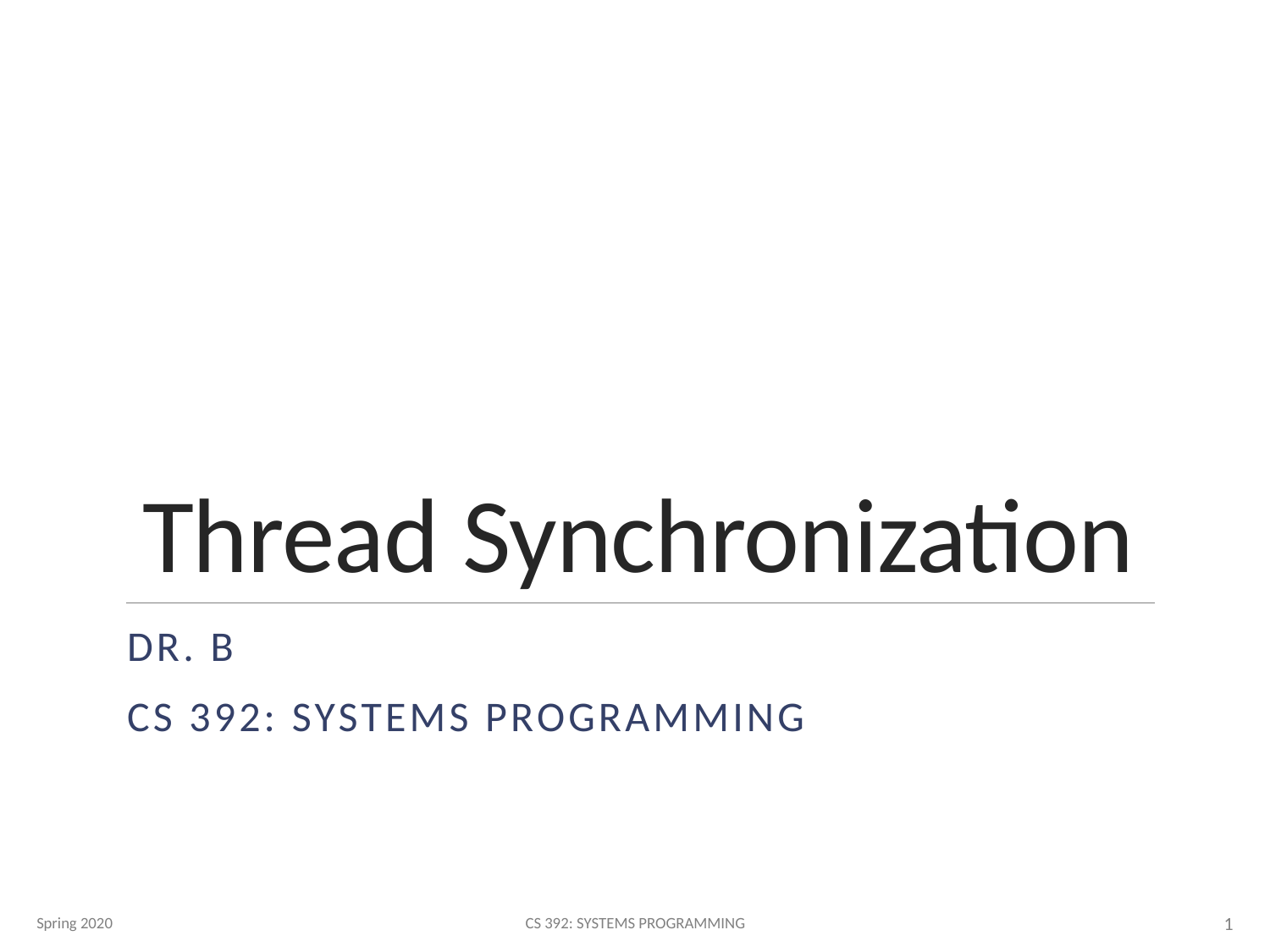

# Thread Synchronization
Dr. B
CS 392: systems programming
Spring 2020
CS 392: Systems Programming
1